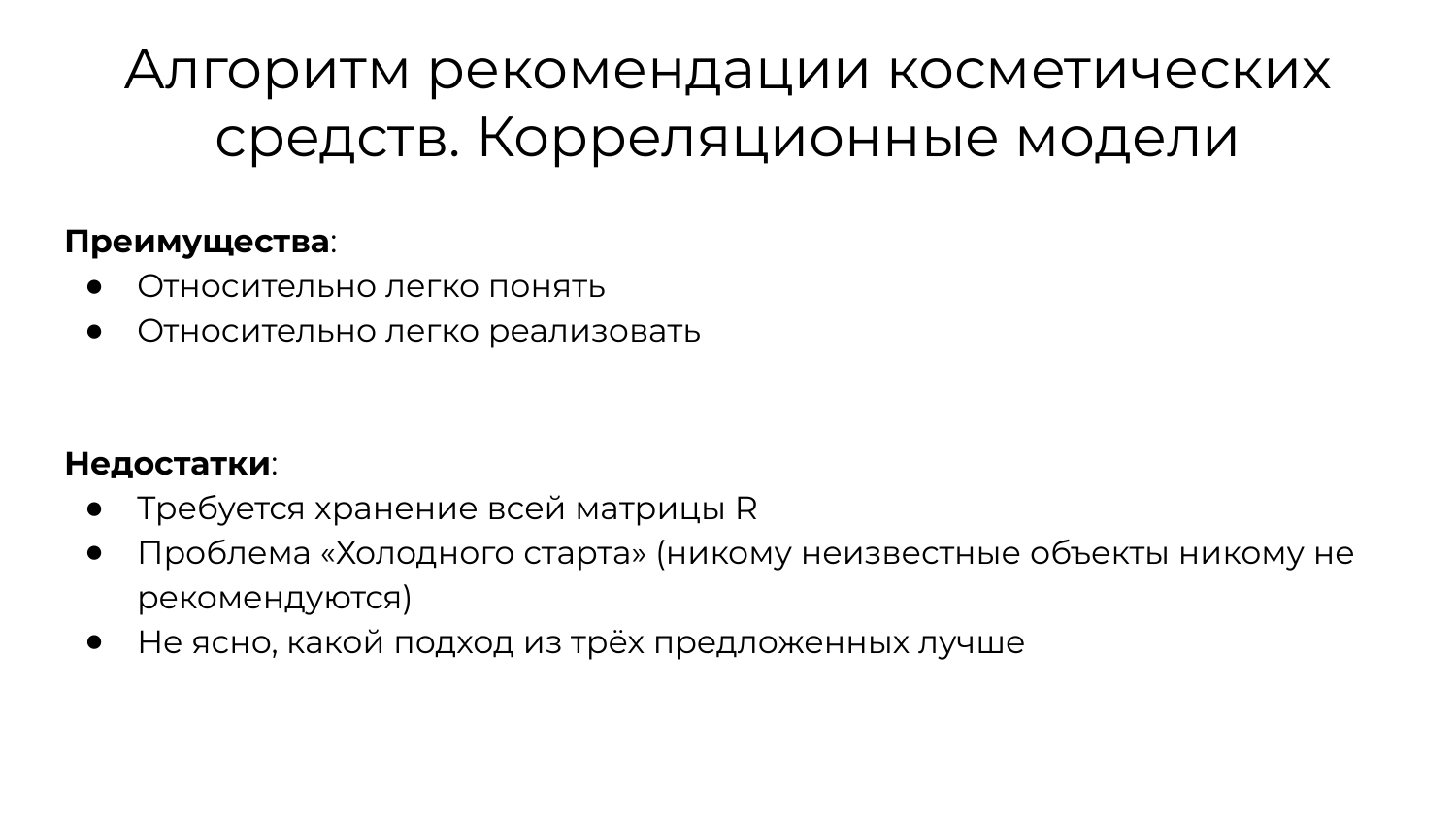

Алгоритм рекомендации косметических средств. Корреляционные модели

Преимущества:
Относительно легко понять
Относительно легко реализовать

Недостатки:
Требуется хранение всей матрицы R
Проблема «Холодного старта» (никому неизвестные объекты никому не рекомендуются)
Не ясно, какой подход из трёх предложенных лучше